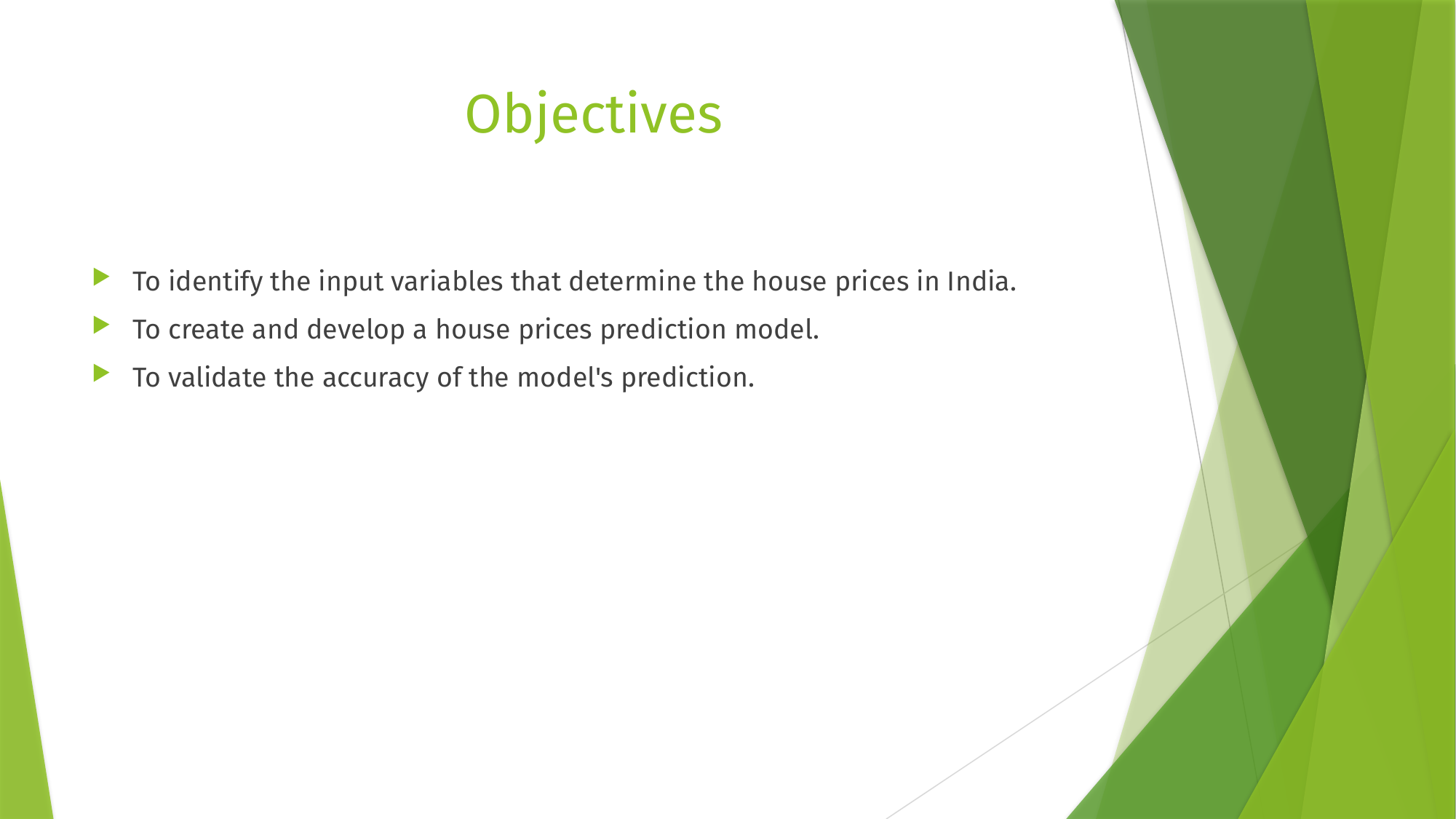

# Objectives
To identify the input variables that determine the house prices in India.
To create and develop a house prices prediction model.
To validate the accuracy of the model's prediction.